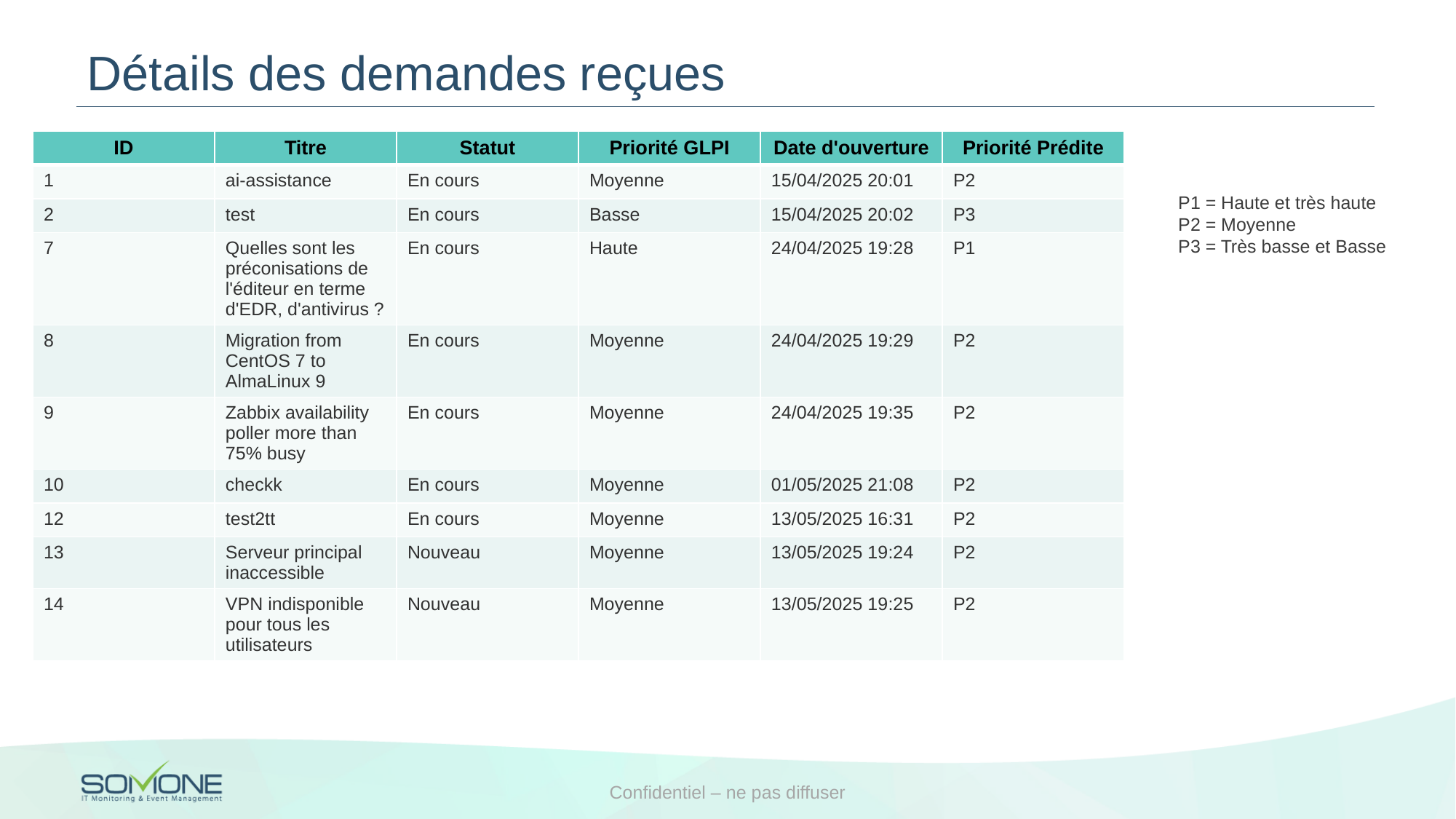

# Détails des demandes reçues
|  |  |  |  |  |  |
| --- | --- | --- | --- | --- | --- |
|  |  |  |  |  |  |
|  |  |  |  |  |  |
|  |  |  |  |  |  |
|  |  |  |  |  |  |
|  |  |  |  |  |  |
|  |  |  |  |  |  |
|  |  |  |  |  |  |
|  |  |  |  |  |  |
|  |  |  |  |  |  |
| ID | Titre | Statut | Priorité GLPI | Date d'ouverture | Priorité Prédite |
| --- | --- | --- | --- | --- | --- |
| 1 | ai-assistance | En cours | Moyenne | 15/04/2025 20:01 | P2 |
| 2 | test | En cours | Basse | 15/04/2025 20:02 | P3 |
| 7 | Quelles sont les préconisations de l'éditeur en terme d'EDR, d'antivirus ? | En cours | Haute | 24/04/2025 19:28 | P1 |
| 8 | Migration from CentOS 7 to AlmaLinux 9 | En cours | Moyenne | 24/04/2025 19:29 | P2 |
| 9 | Zabbix availability poller more than 75% busy | En cours | Moyenne | 24/04/2025 19:35 | P2 |
| 10 | checkk | En cours | Moyenne | 01/05/2025 21:08 | P2 |
| 12 | test2tt | En cours | Moyenne | 13/05/2025 16:31 | P2 |
| 13 | Serveur principal inaccessible | Nouveau | Moyenne | 13/05/2025 19:24 | P2 |
| 14 | VPN indisponible pour tous les utilisateurs | Nouveau | Moyenne | 13/05/2025 19:25 | P2 |
P1 = Haute et très haute
P2 = Moyenne
P3 = Très basse et Basse